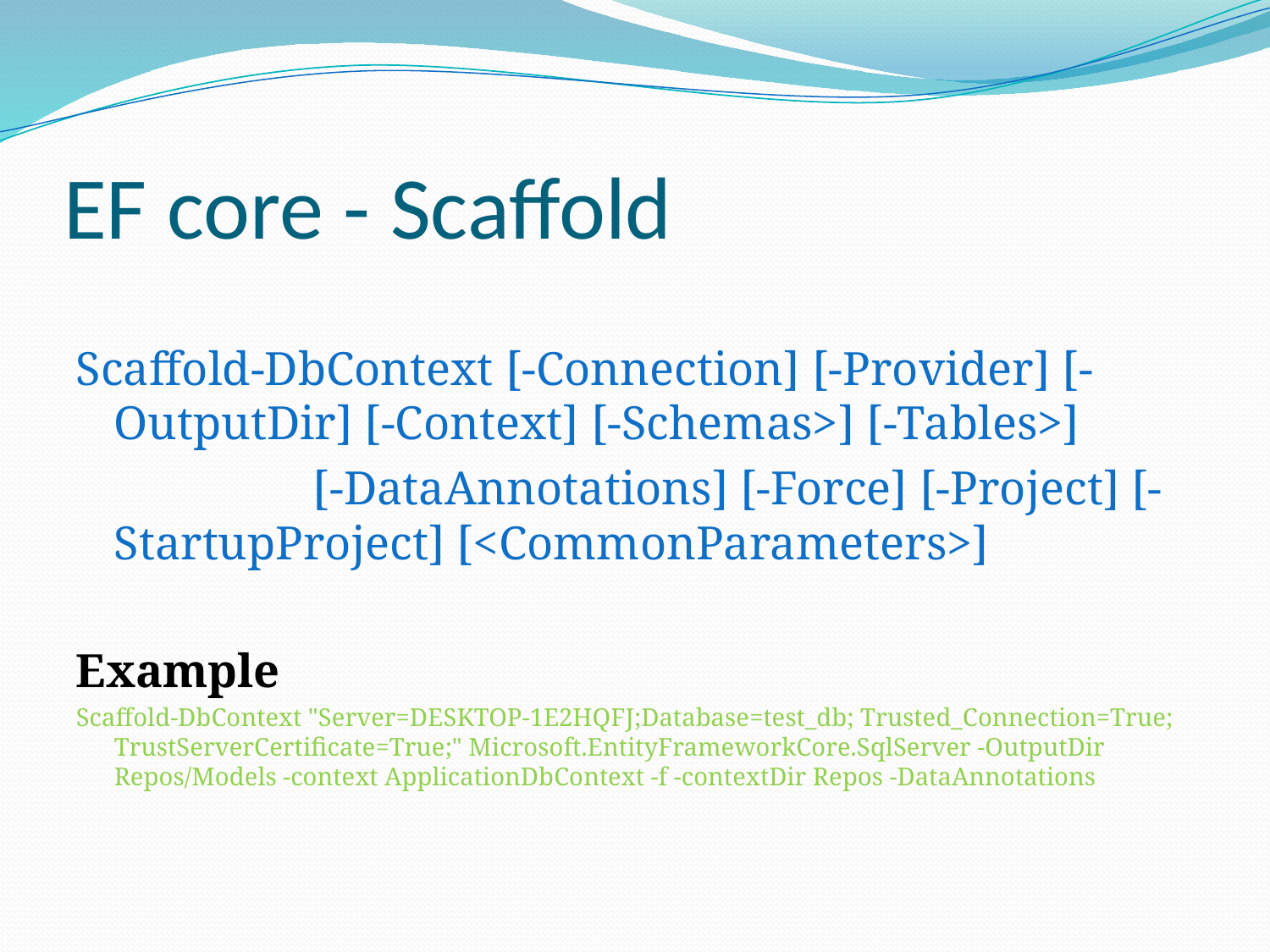

# EF core - Scaffold

Scaffold-DbContext [-Connection] [-Provider] [-OutputDir] [-Context] [-Schemas>] [-Tables>]
                    [-DataAnnotations] [-Force] [-Project] [-StartupProject] [<CommonParameters>]

Example
Scaffold-DbContext "Server=DESKTOP-1E2HQFJ;Database=test_db; Trusted_Connection=True; TrustServerCertificate=True;" Microsoft.EntityFrameworkCore.SqlServer -OutputDir Repos/Models -context ApplicationDbContext -f -contextDir Repos -DataAnnotations